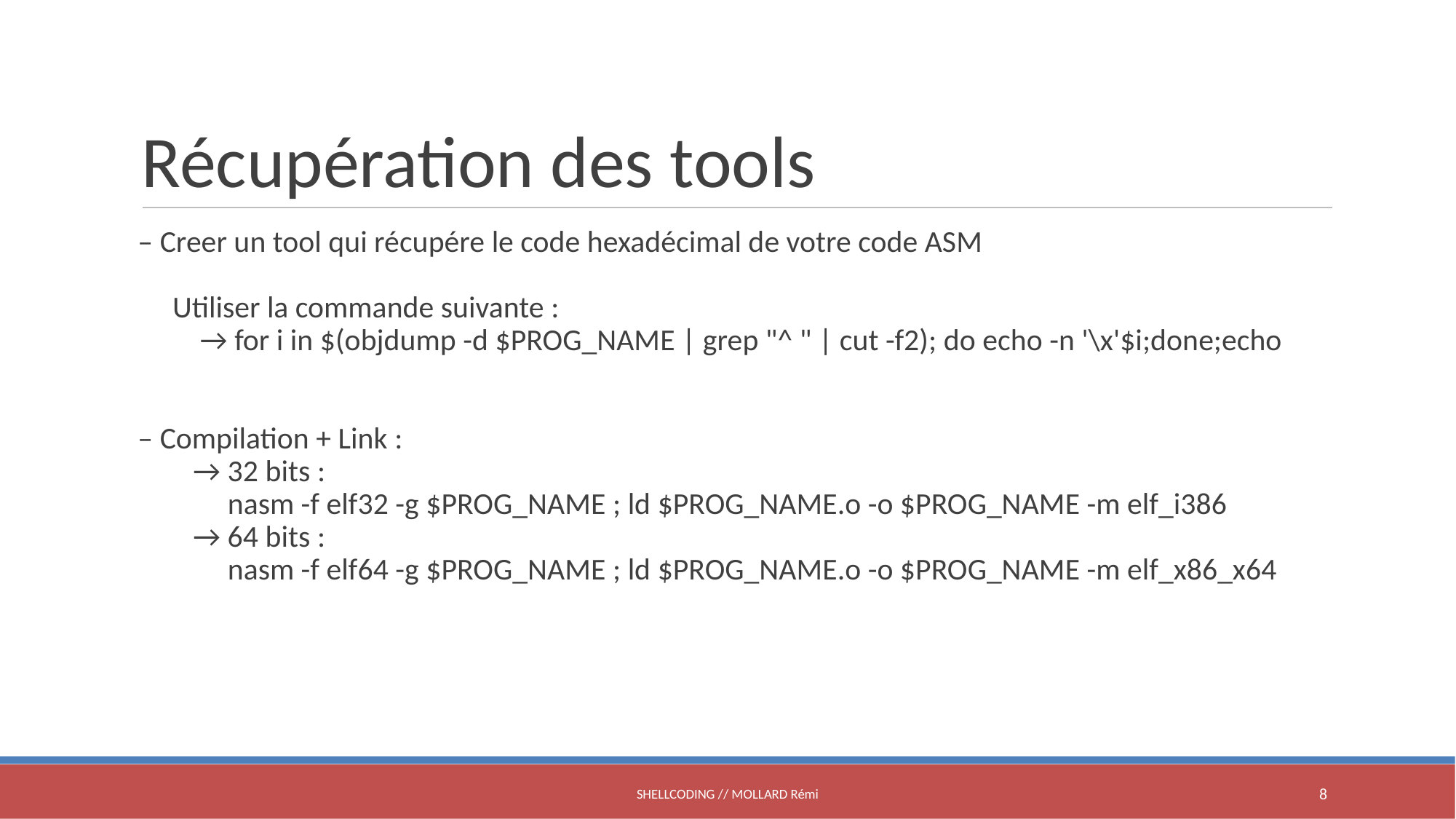

Récupération des tools
 – Creer un tool qui récupére le code hexadécimal de votre code ASM

      Utiliser la commande suivante :
          → for i in $(objdump -d $PROG_NAME | grep "^ " | cut -f2); do echo -n '\x'$i;done;echo

 – Compilation + Link :
         → 32 bits :
              nasm -f elf32 -g $PROG_NAME ; ld $PROG_NAME.o -o $PROG_NAME -m elf_i386
         → 64 bits :
              nasm -f elf64 -g $PROG_NAME ; ld $PROG_NAME.o -o $PROG_NAME -m elf_x86_x64
SHELLCODING // MOLLARD Rémi
8